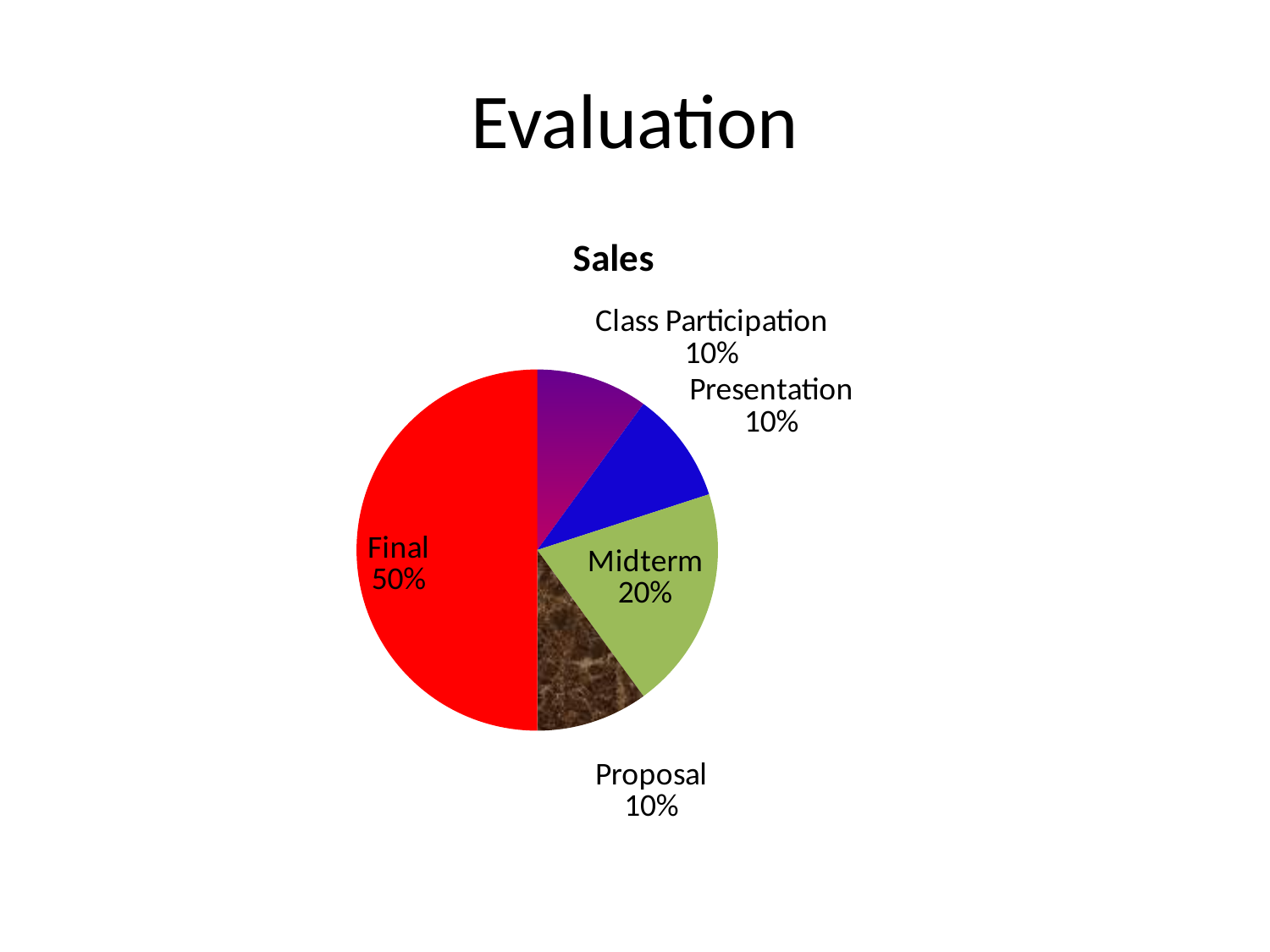

# Evaluation

### Chart:

| Category | Sales |
|---|---|
| Class Participation | 0.1 |
| Presentation | 0.1 |
| Midterm | 0.2 |